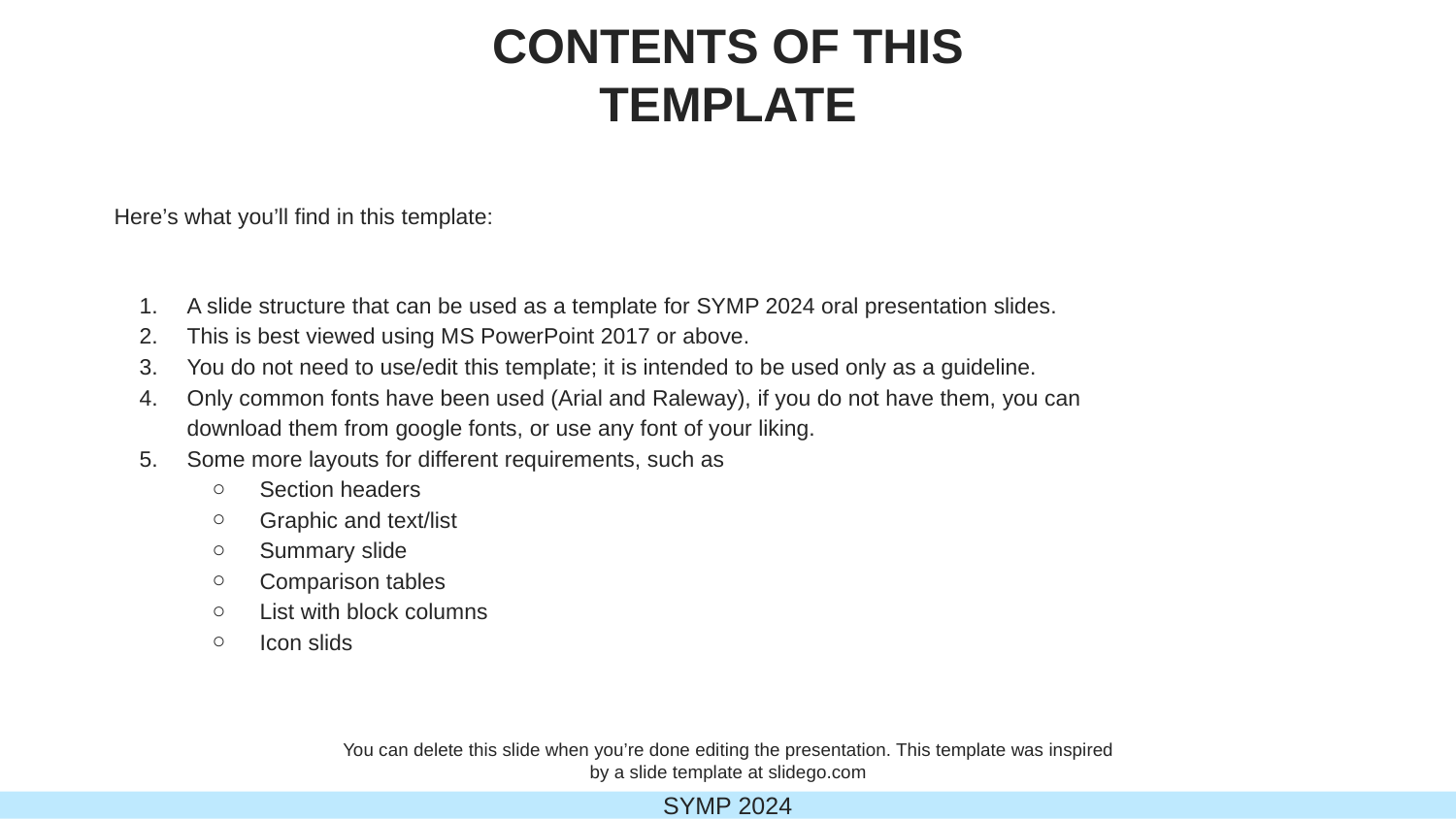

# CONTENTS OF THIS TEMPLATE
Here’s what you’ll find in this template:

A slide structure that can be used as a template for SYMP 2024 oral presentation slides.
This is best viewed using MS PowerPoint 2017 or above.
You do not need to use/edit this template; it is intended to be used only as a guideline.
Only common fonts have been used (Arial and Raleway), if you do not have them, you can download them from google fonts, or use any font of your liking.
Some more layouts for different requirements, such as
Section headers
Graphic and text/list
Summary slide
Comparison tables
List with block columns
Icon slids

You can delete this slide when you’re done editing the presentation. This template was inspired by a slide template at slidego.com